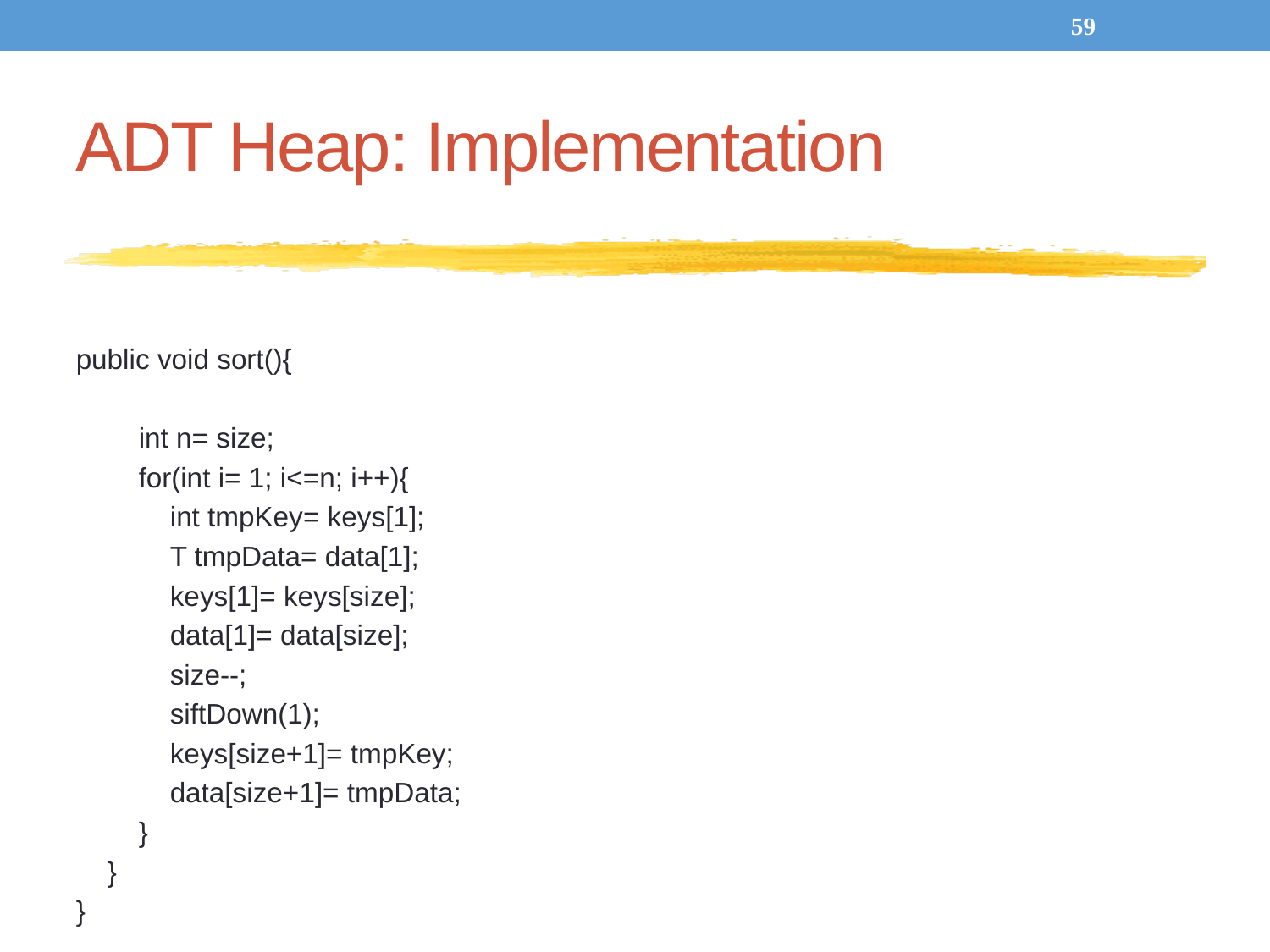

59
ADT Heap: Implementation

public void sort(){

        int n= size;
        for(int i= 1; i<=n; i++){
            int tmpKey= keys[1];
            T tmpData= data[1];
            keys[1]= keys[size];
            data[1]= data[size];
            size--;
            siftDown(1);
            keys[size+1]= tmpKey;
            data[size+1]= tmpData;
        }
    }
}